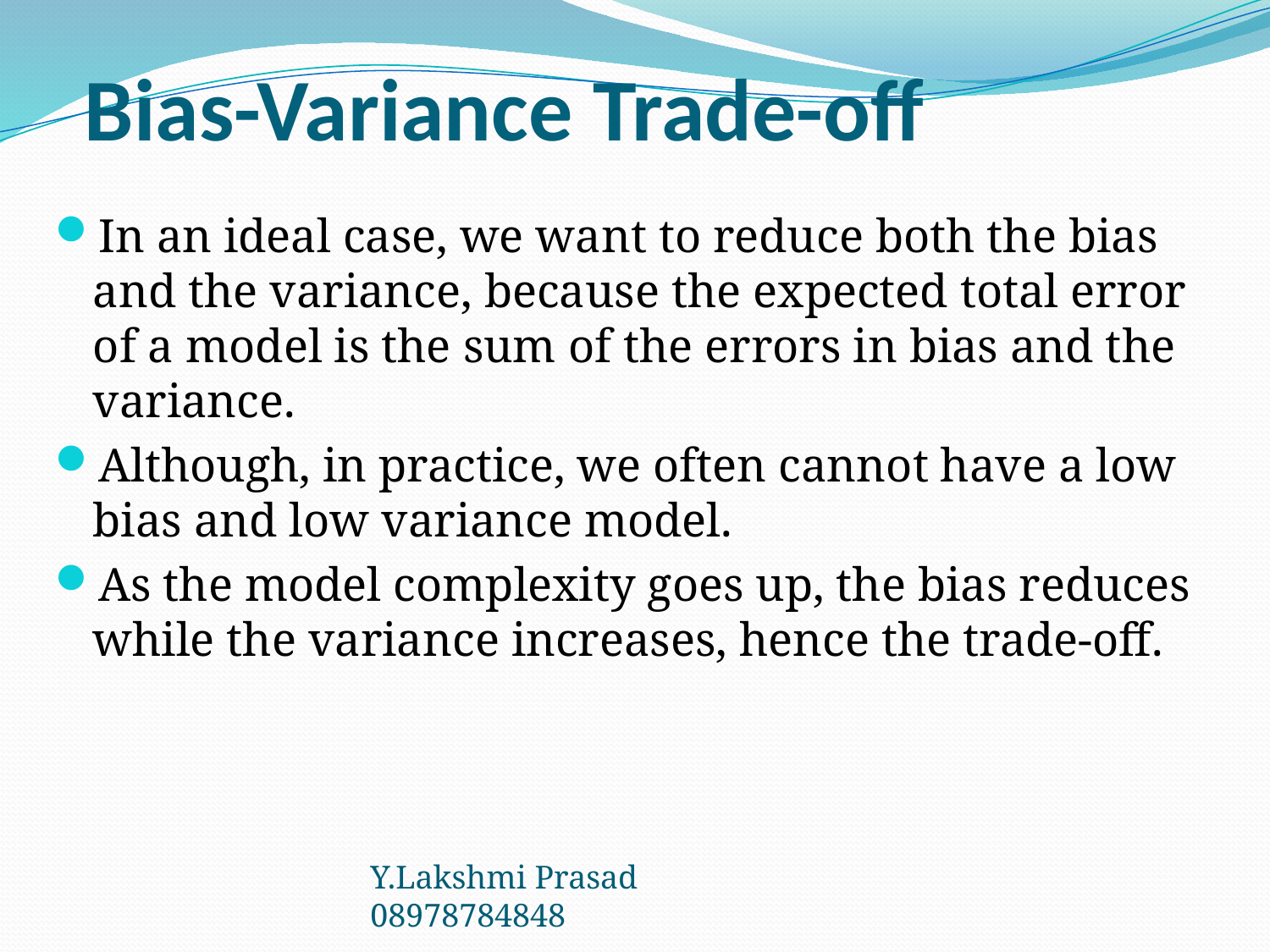

# Bias-Variance Trade-off
In an ideal case, we want to reduce both the bias and the variance, because the expected total error of a model is the sum of the errors in bias and the variance.
Although, in practice, we often cannot have a low bias and low variance model.
As the model complexity goes up, the bias reduces while the variance increases, hence the trade-off.
Y.Lakshmi Prasad 08978784848